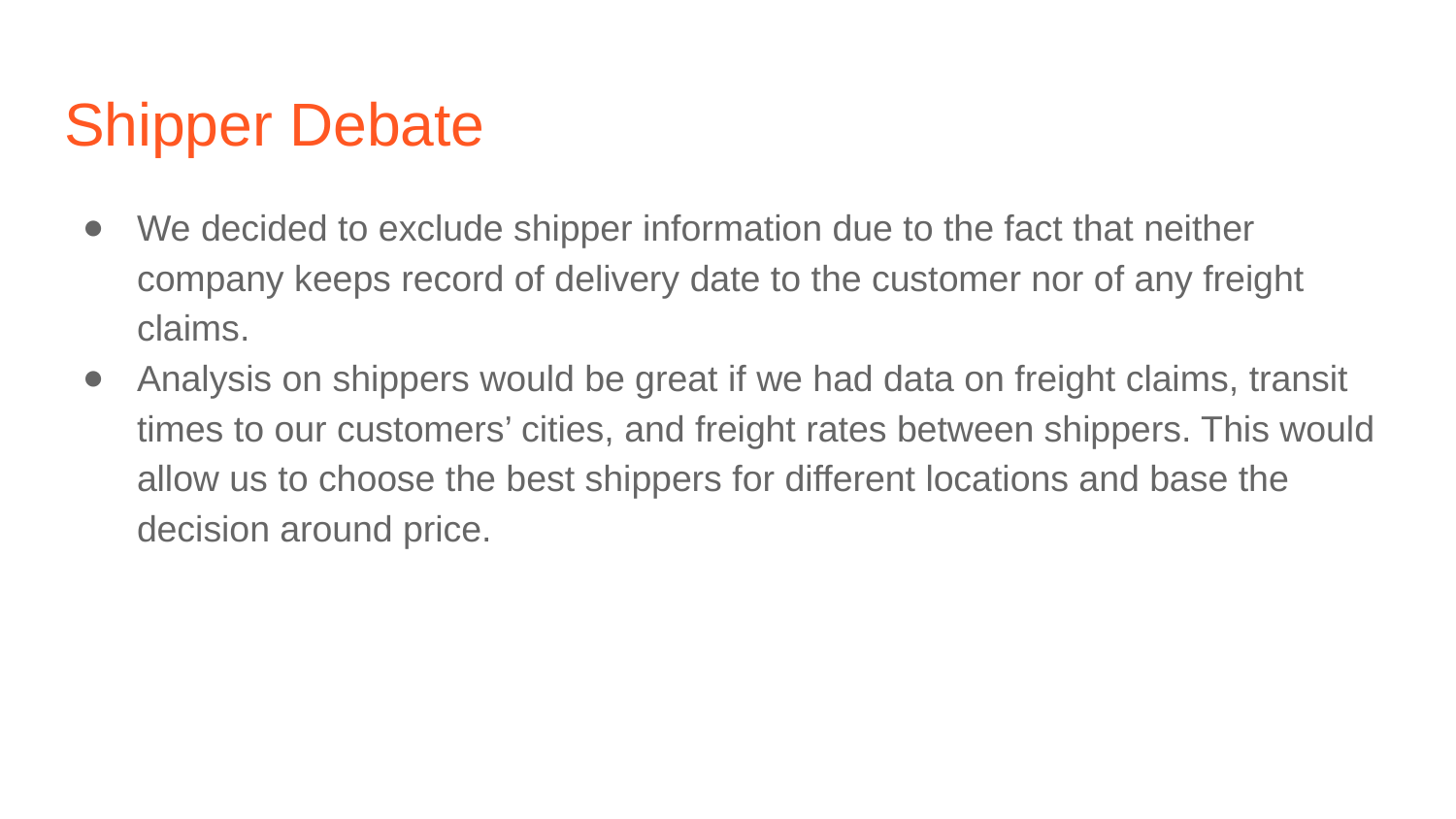

# Shipper Debate
We decided to exclude shipper information due to the fact that neither company keeps record of delivery date to the customer nor of any freight claims.
Analysis on shippers would be great if we had data on freight claims, transit times to our customers’ cities, and freight rates between shippers. This would allow us to choose the best shippers for different locations and base the decision around price.